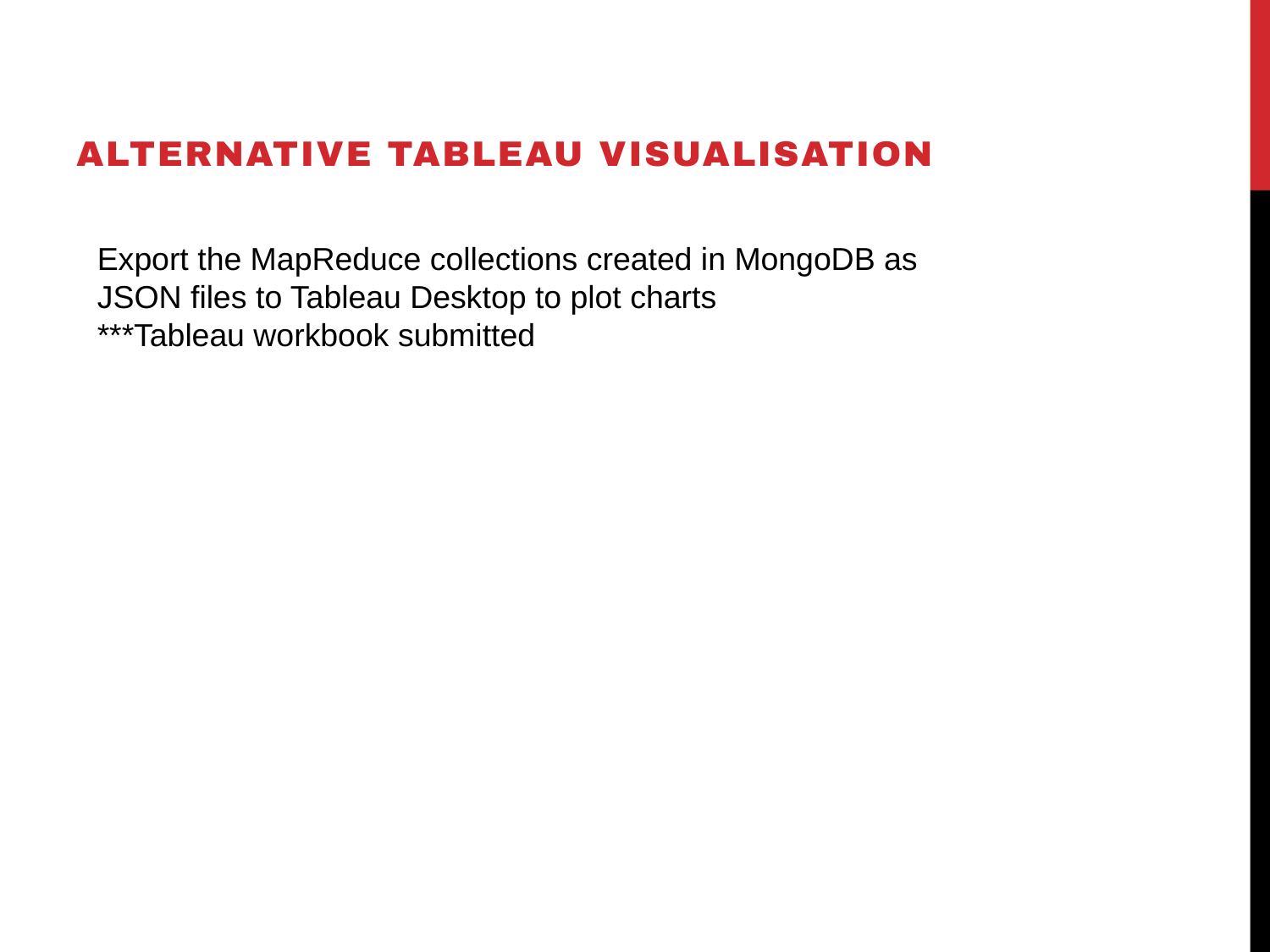

Alternative Tableau Visualisation
Export the MapReduce collections created in MongoDB as JSON files to Tableau Desktop to plot charts
***Tableau workbook submitted